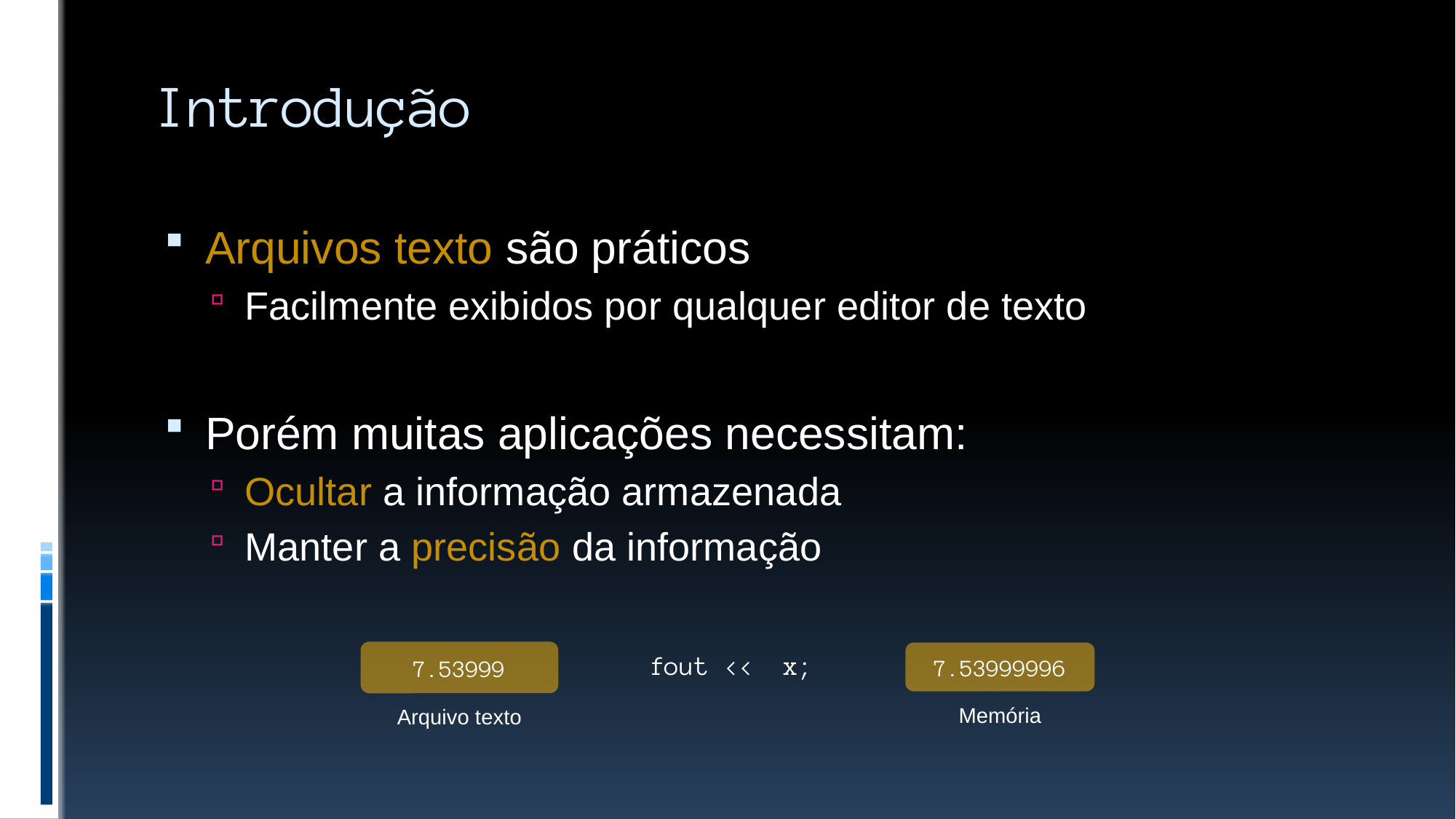

# Introdução
Arquivos texto são práticos
Facilmente exibidos por qualquer editor de texto

Porém muitas aplicações necessitam:
Ocultar a informação armazenada
Manter a precisão da informação
7.53999
fout <<  x;
7.53999996
Memória
Arquivo texto